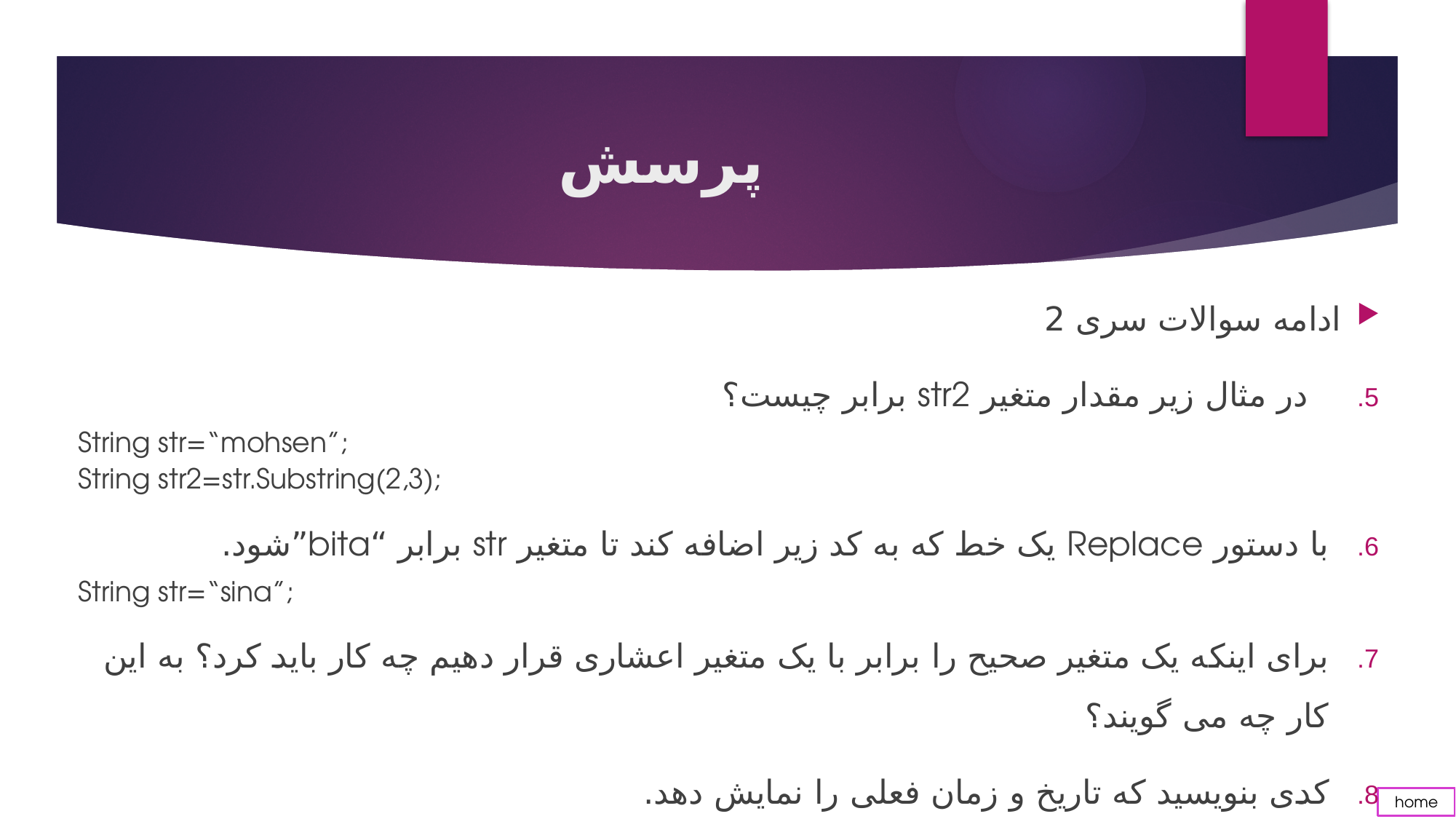

# پرسش
ادامه سوالات سری 2
  در مثال زیر مقدار متغیر str2 برابر چیست؟
String str=“mohsen”;
String str2=str.Substring(2,3);
با دستور Replace یک خط که به کد زیر اضافه کند تا متغیر str برابر “bita”شود.
String str=“sina”;
برای اینکه یک متغیر صحیح را برابر با یک متغیر اعشاری قرار دهیم چه کار باید کرد؟ به این کار چه می گویند؟
کدی بنویسید که تاریخ و زمان فعلی را نمایش دهد.